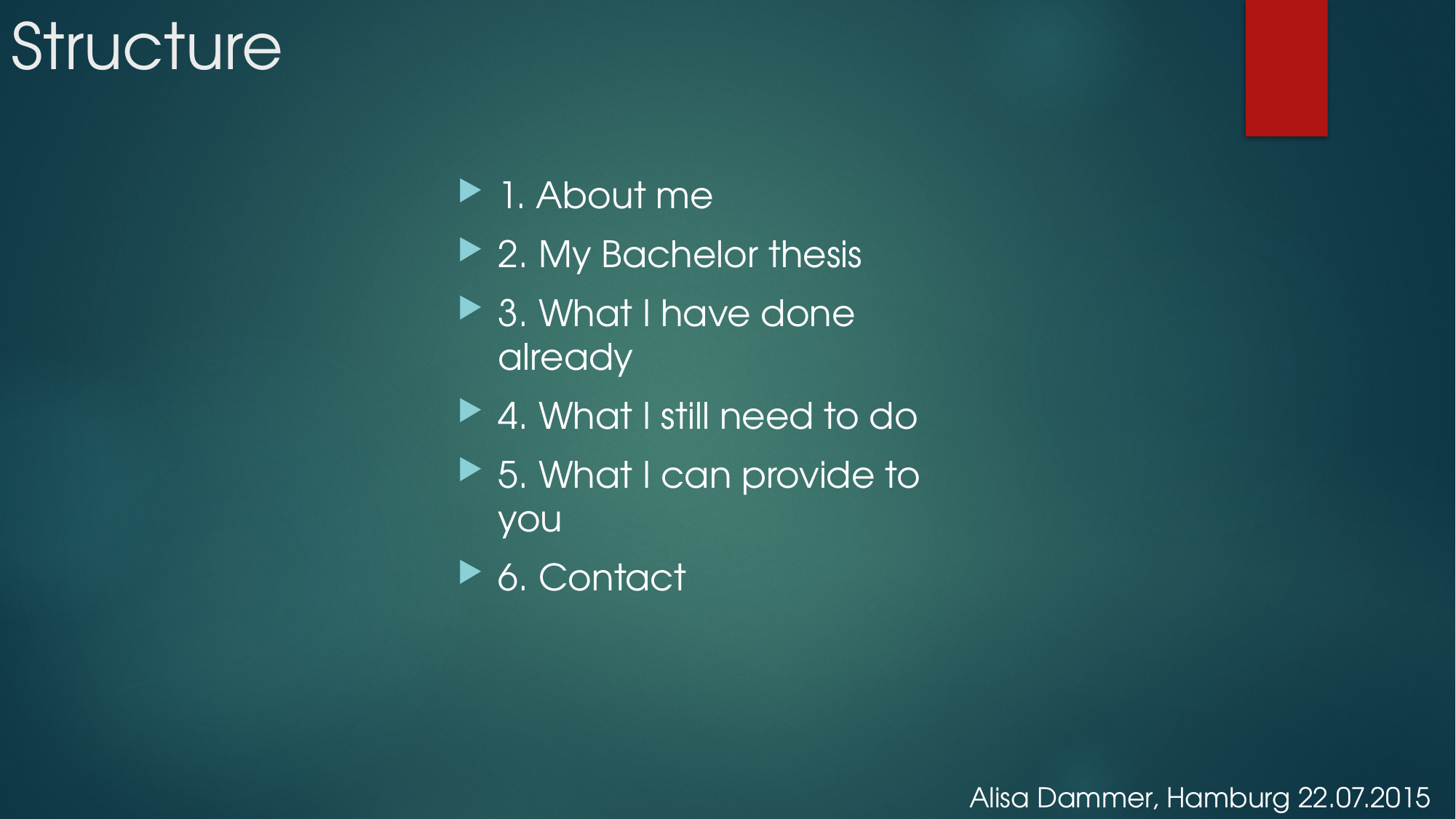

# Structure
1. About me
2. My Bachelor thesis
3. What I have done already
4. What I still need to do
5. What I can provide to you
6. Contact
Alisa Dammer, Hamburg 22.07.2015